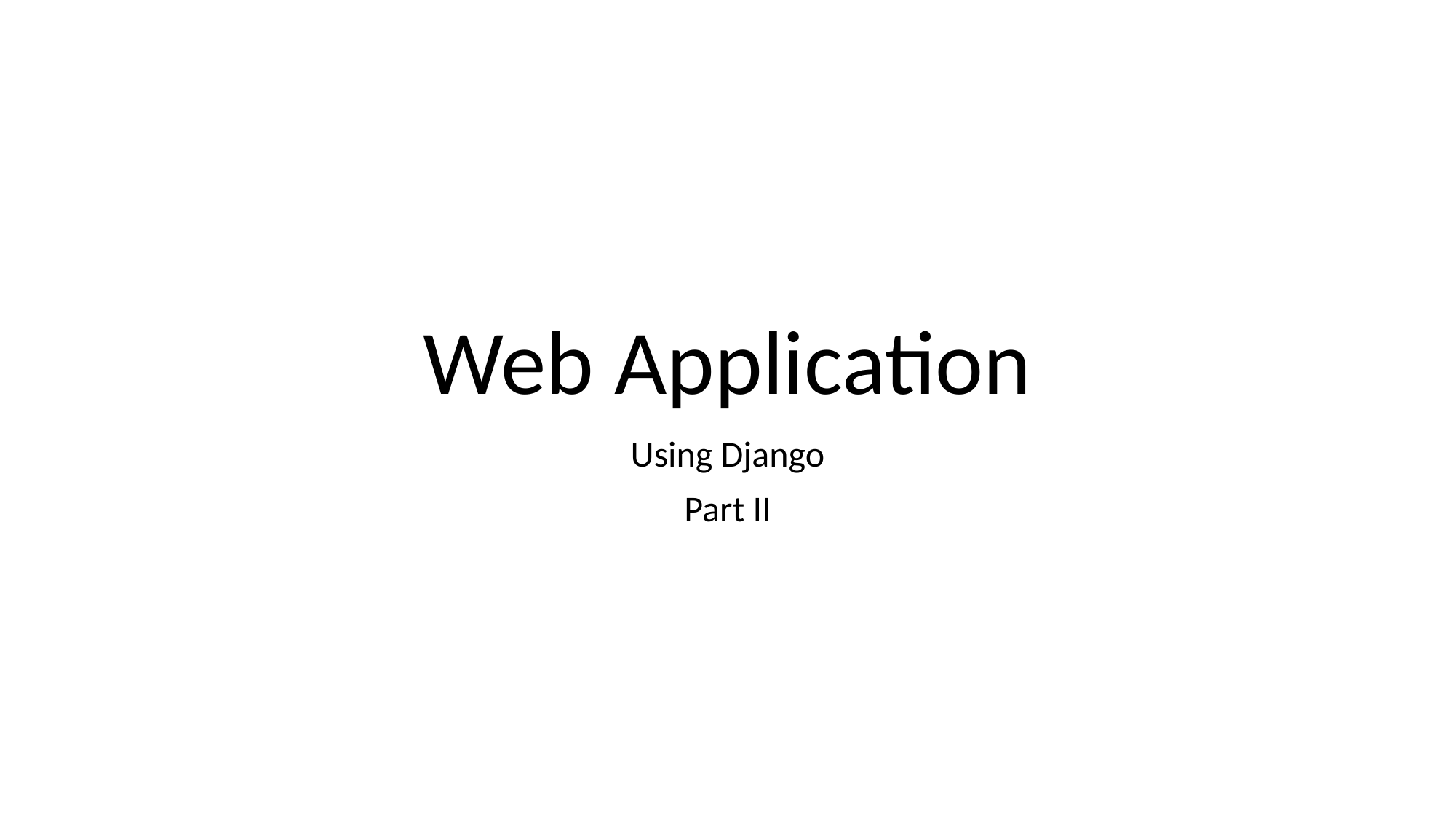

# Web Application
Using Django
Part II